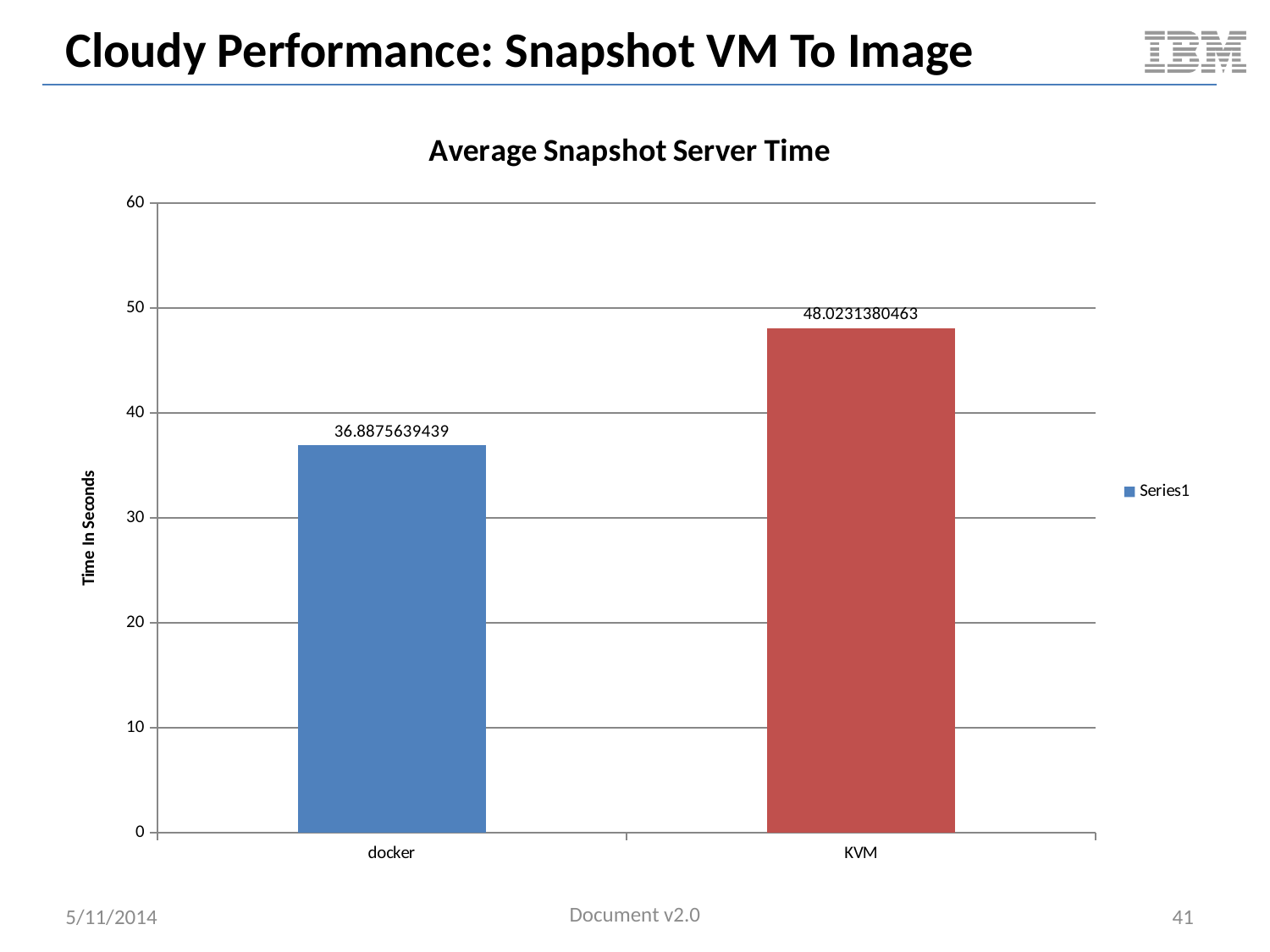

# Cloudy Performance: Snapshot VM To Image

### Chart: Average Snapshot Server Time

| Category |  |
|---|---|
| docker | 36.8875639439 |
| KVM | 48.0231380463 |
Document v2.0
5/11/2014
41